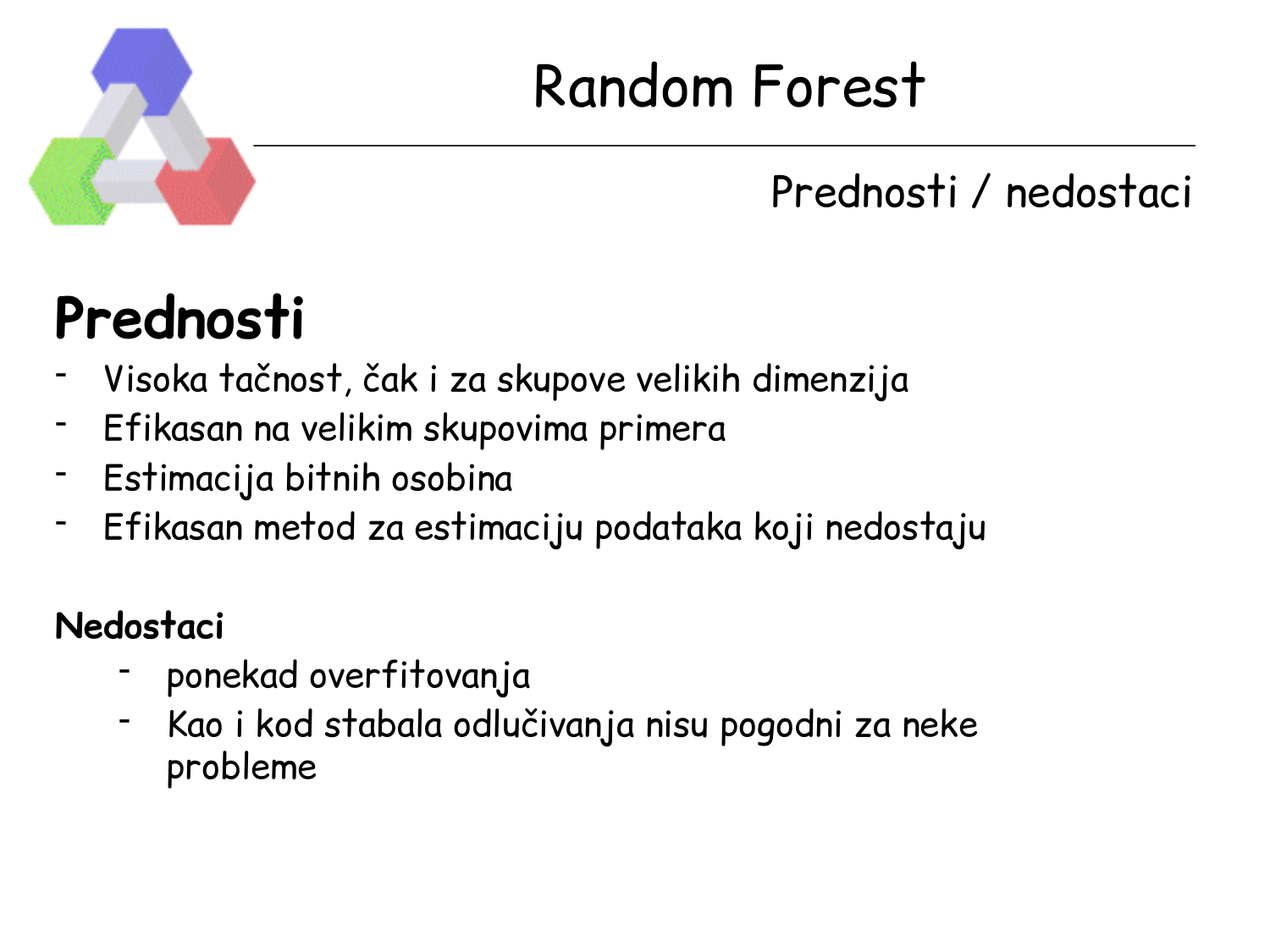

# Random Forest
Prednosti / nedostaci
Prednosti
Visoka tačnost, čak i za skupove velikih dimenzija
Efikasan na velikim skupovima primera
Estimacija bitnih osobina
Efikasan metod za estimaciju podataka koji nedostaju

Nedostaci
ponekad overfitovanja
Kao i kod stabala odlučivanja nisu pogodni za neke probleme